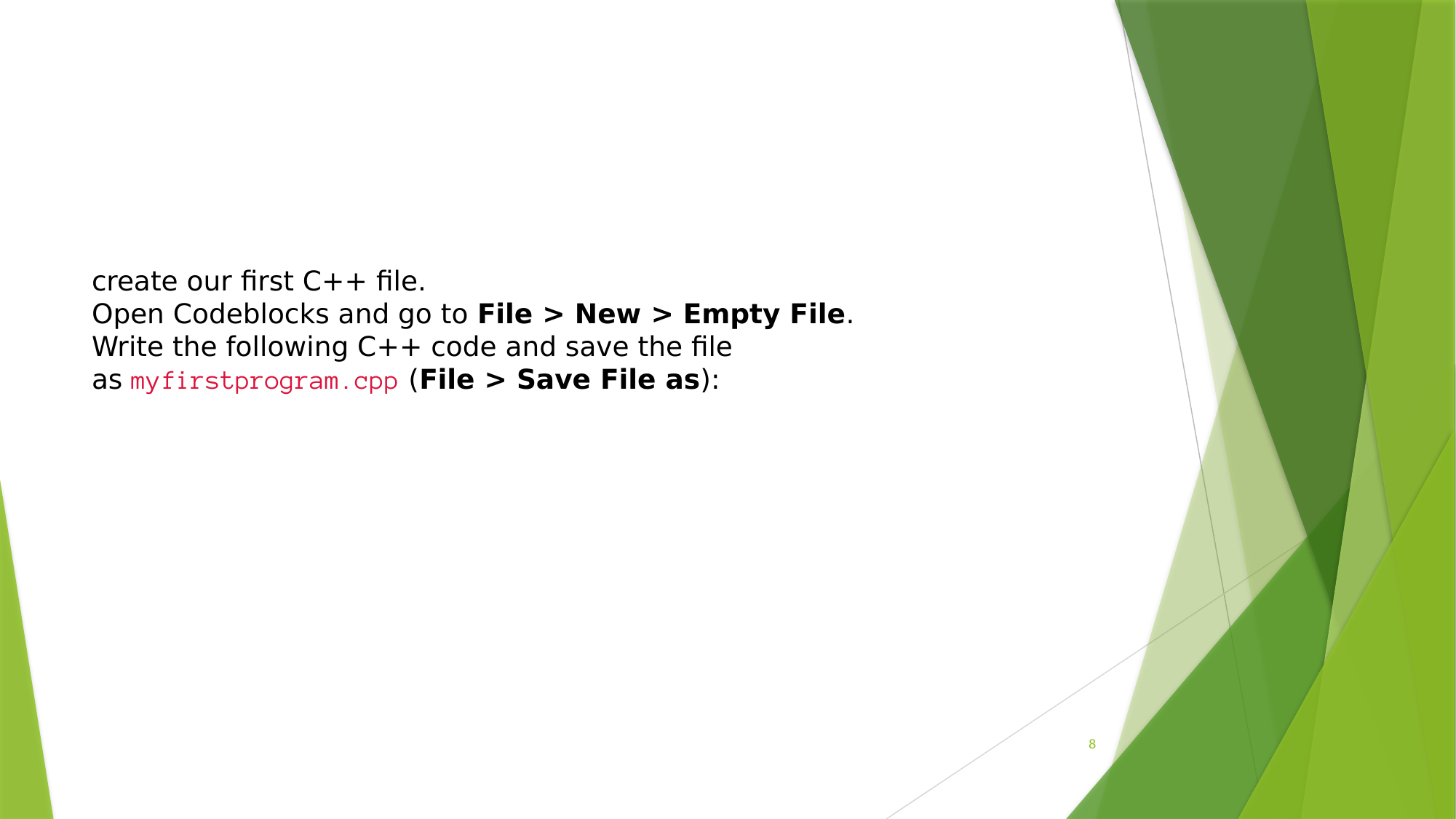

#
create our first C++ file.
Open Codeblocks and go to File > New > Empty File.
Write the following C++ code and save the file as myfirstprogram.cpp (File > Save File as):

8